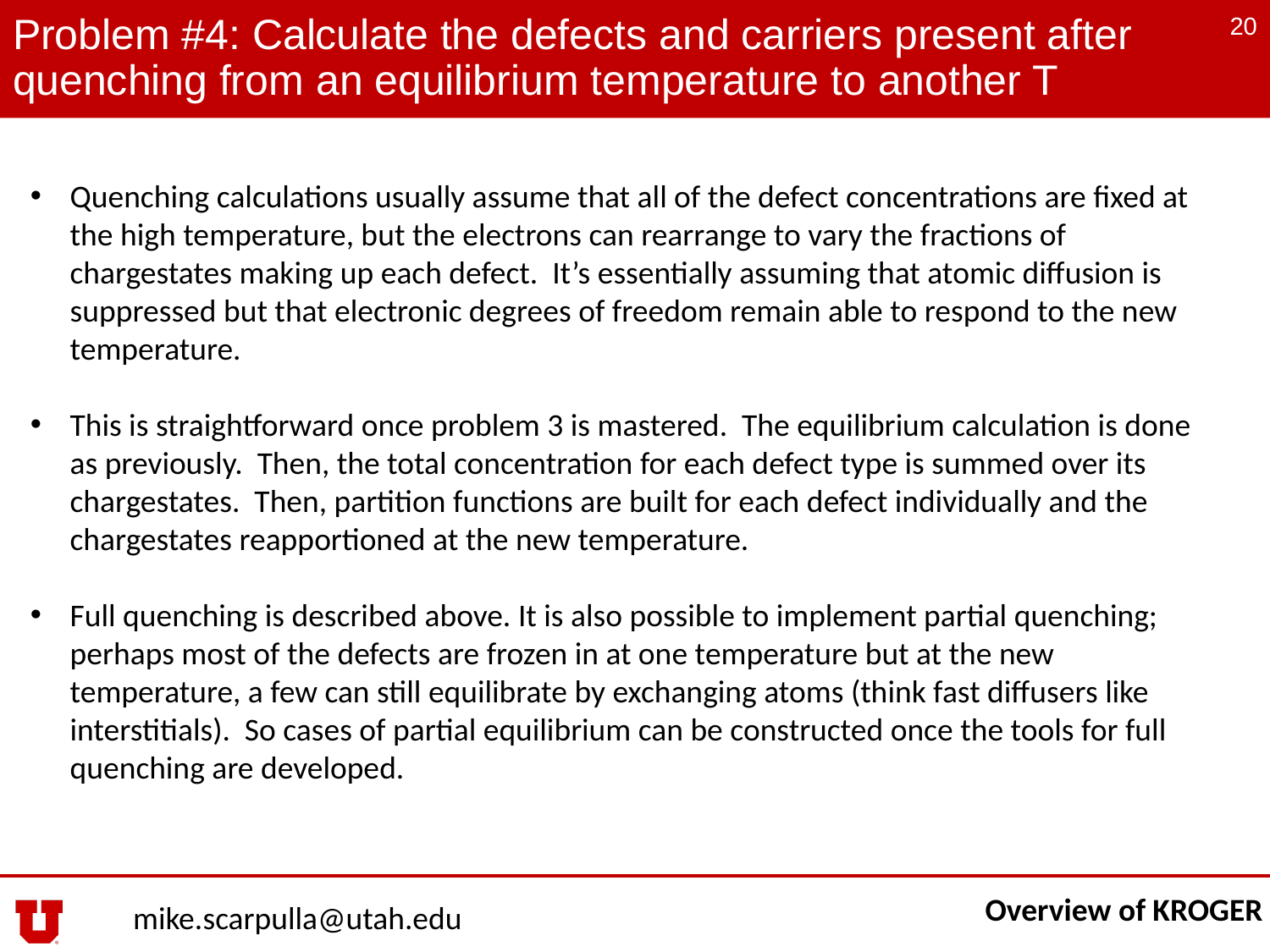

20
# Problem #4: Calculate the defects and carriers present after quenching from an equilibrium temperature to another T
Quenching calculations usually assume that all of the defect concentrations are fixed at the high temperature, but the electrons can rearrange to vary the fractions of chargestates making up each defect.  It’s essentially assuming that atomic diffusion is suppressed but that electronic degrees of freedom remain able to respond to the new temperature.

This is straightforward once problem 3 is mastered.  The equilibrium calculation is done as previously.  Then, the total concentration for each defect type is summed over its chargestates.  Then, partition functions are built for each defect individually and the chargestates reapportioned at the new temperature.

Full quenching is described above. It is also possible to implement partial quenching; perhaps most of the defects are frozen in at one temperature but at the new temperature, a few can still equilibrate by exchanging atoms (think fast diffusers like interstitials).  So cases of partial equilibrium can be constructed once the tools for full quenching are developed.